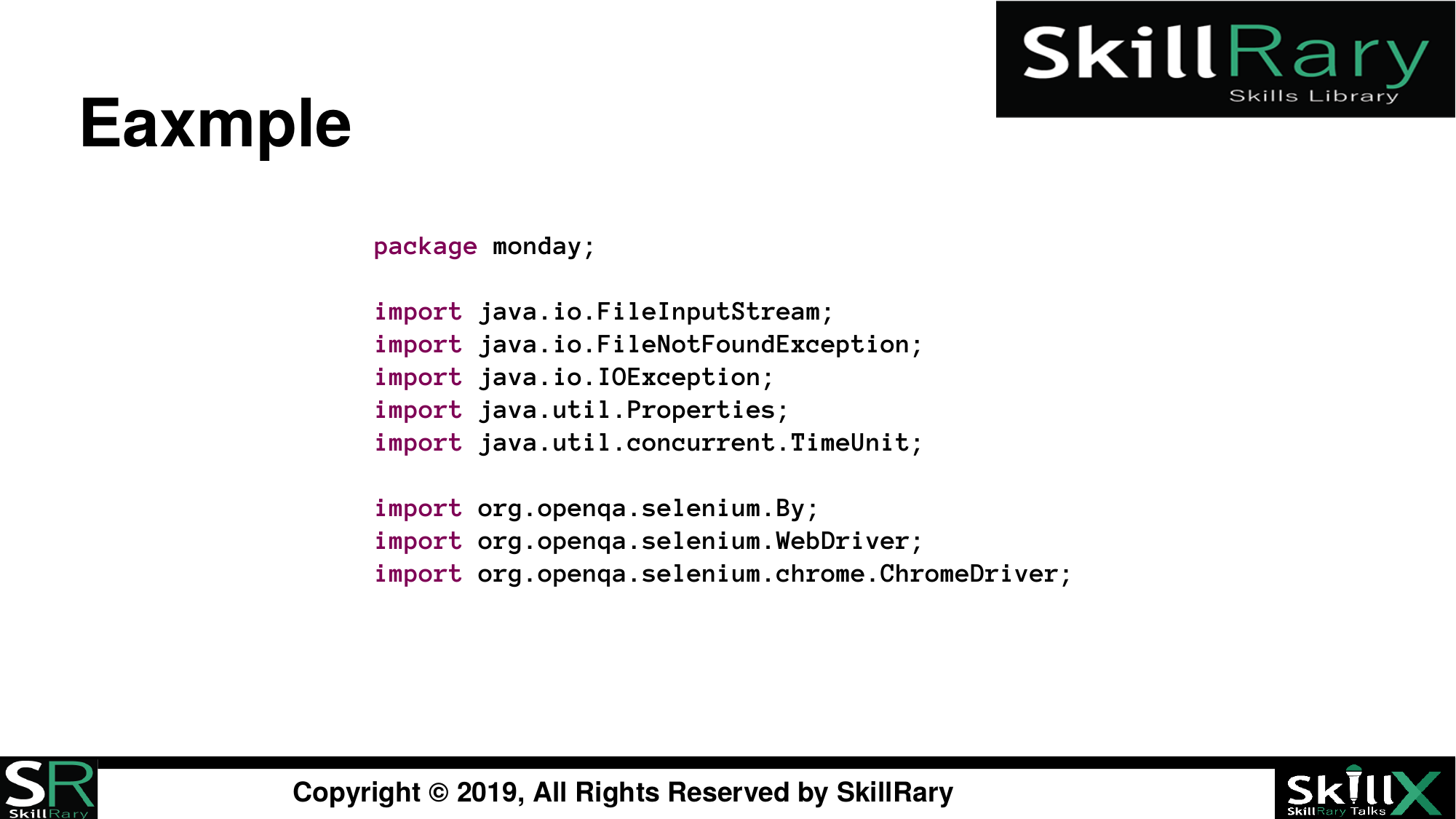

# Eaxmple
package monday;

import java.io.FileInputStream;
import java.io.FileNotFoundException;
import java.io.IOException;
import java.util.Properties;
import java.util.concurrent.TimeUnit;

import org.openqa.selenium.By;
import org.openqa.selenium.WebDriver;
import org.openqa.selenium.chrome.ChromeDriver;